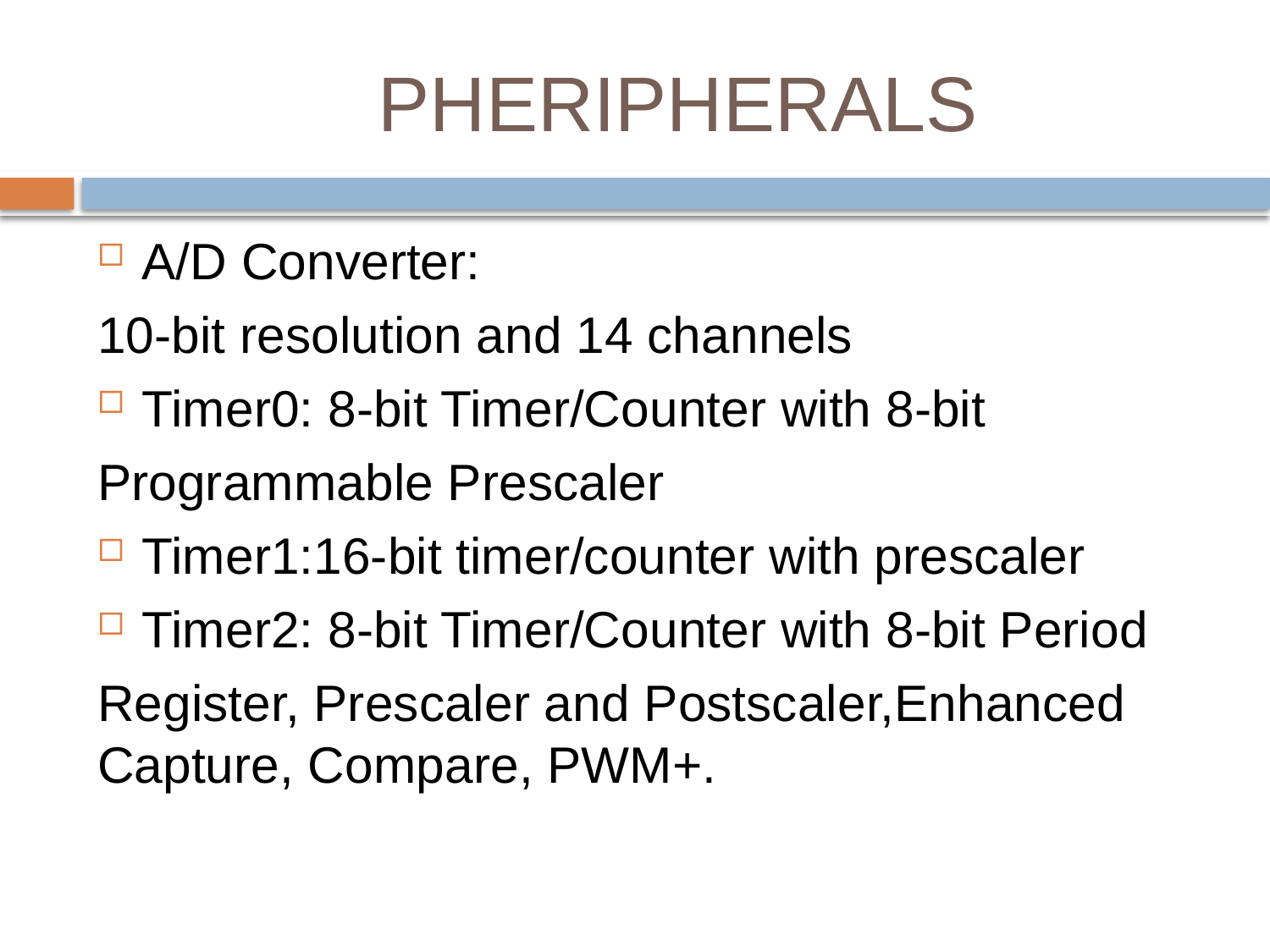

# PHERIPHERALS
A/D Converter:
10-bit resolution and 14 channels
Timer0: 8-bit Timer/Counter with 8-bit
Programmable Prescaler
Timer1:16-bit timer/counter with prescaler
Timer2: 8-bit Timer/Counter with 8-bit Period
Register, Prescaler and Postscaler,Enhanced Capture, Compare, PWM+.